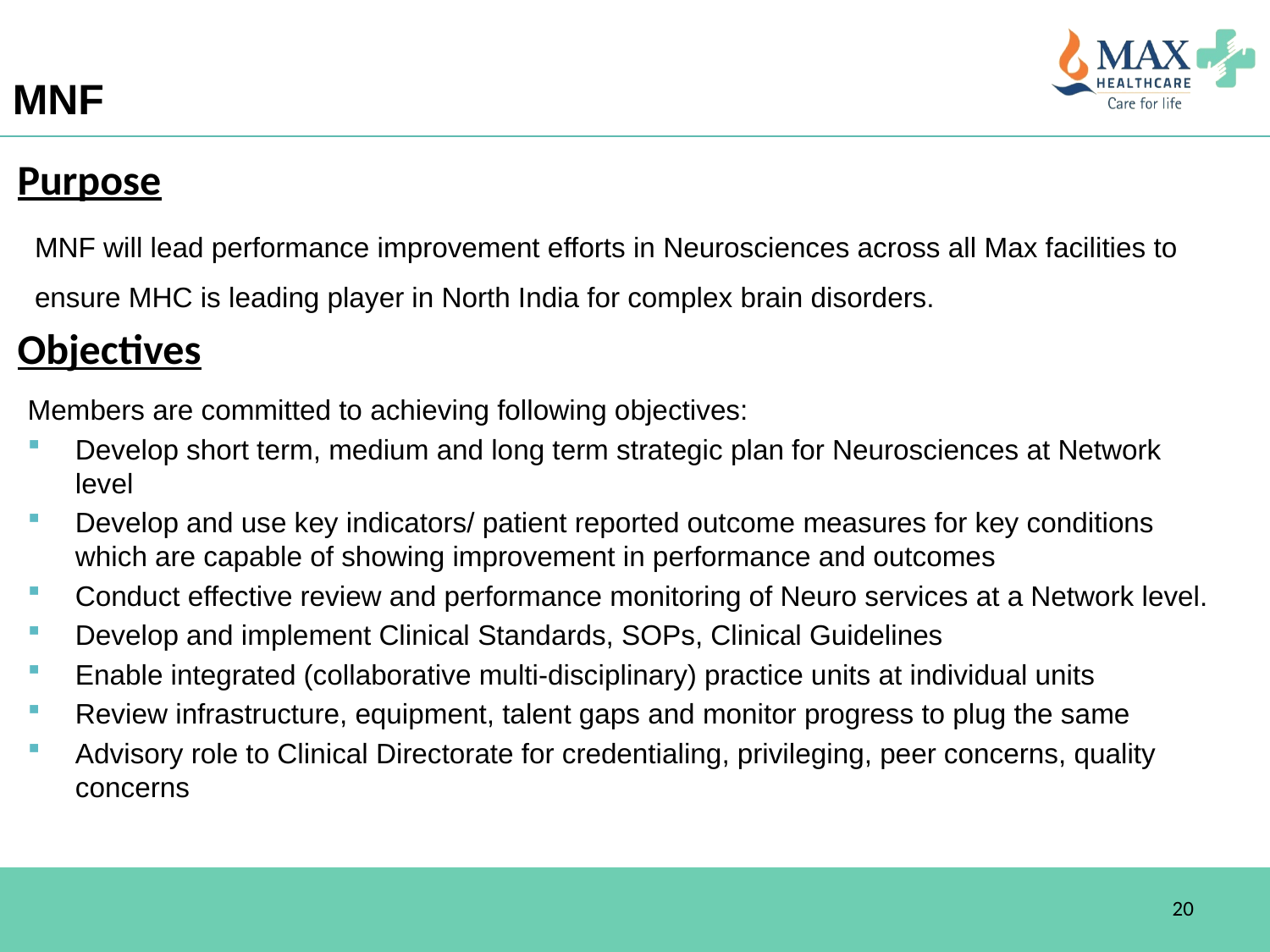

MNF
Purpose
MNF will lead performance improvement efforts in Neurosciences across all Max facilities to ensure MHC is leading player in North India for complex brain disorders.
Objectives
Members are committed to achieving following objectives:
Develop short term, medium and long term strategic plan for Neurosciences at Network level
Develop and use key indicators/ patient reported outcome measures for key conditions which are capable of showing improvement in performance and outcomes
Conduct effective review and performance monitoring of Neuro services at a Network level.
Develop and implement Clinical Standards, SOPs, Clinical Guidelines
Enable integrated (collaborative multi-disciplinary) practice units at individual units
Review infrastructure, equipment, talent gaps and monitor progress to plug the same
Advisory role to Clinical Directorate for credentialing, privileging, peer concerns, quality concerns

20